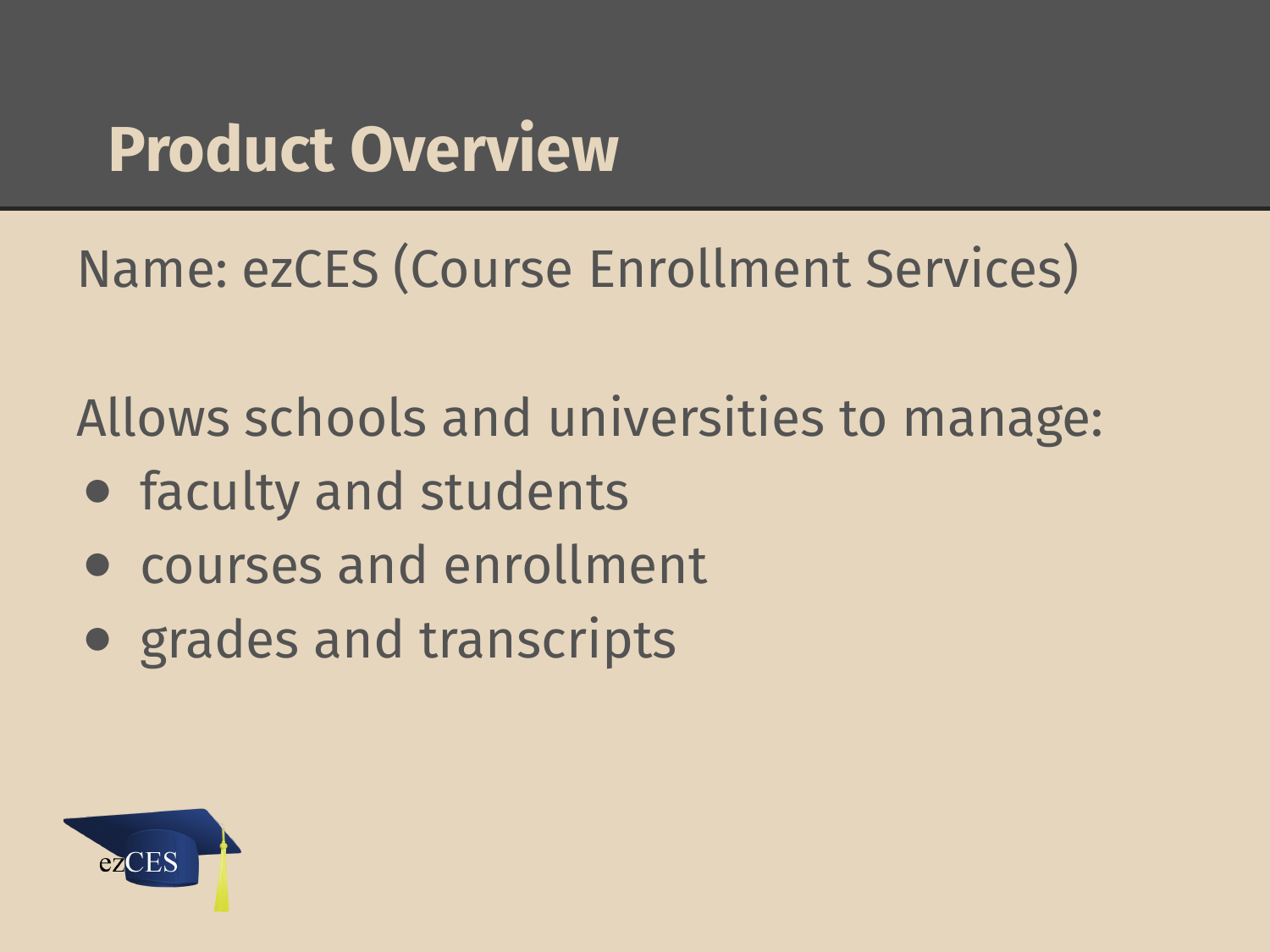

# Product Overview
Name: ezCES (Course Enrollment Services)

Allows schools and universities to manage:
faculty and students
courses and enrollment
grades and transcripts